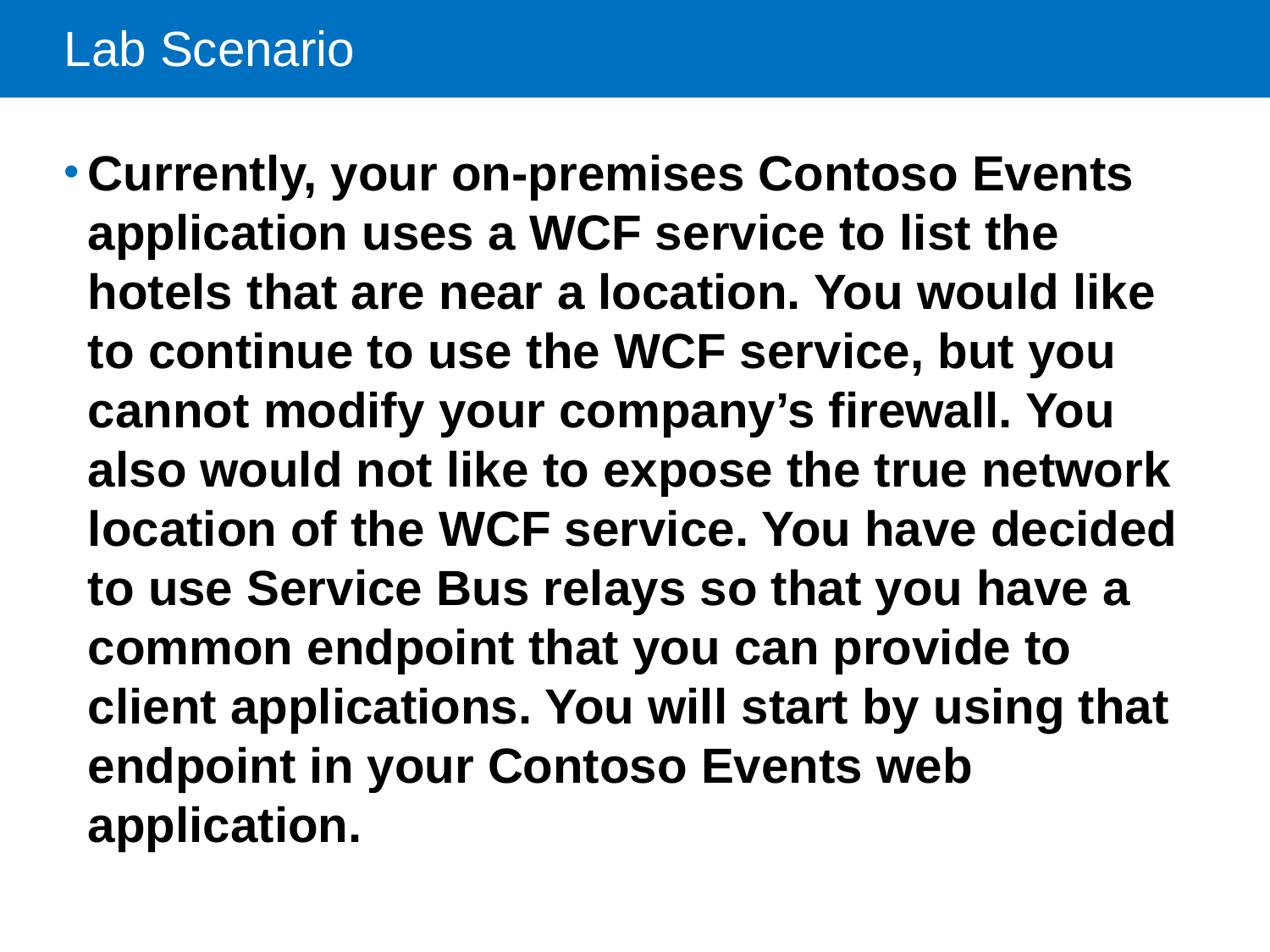

# Lab Scenario
Currently, your on-premises Contoso Events application uses a WCF service to list the hotels that are near a location. You would like to continue to use the WCF service, but you cannot modify your company’s firewall. You also would not like to expose the true network location of the WCF service. You have decided to use Service Bus relays so that you have a common endpoint that you can provide to client applications. You will start by using that endpoint in your Contoso Events web application.